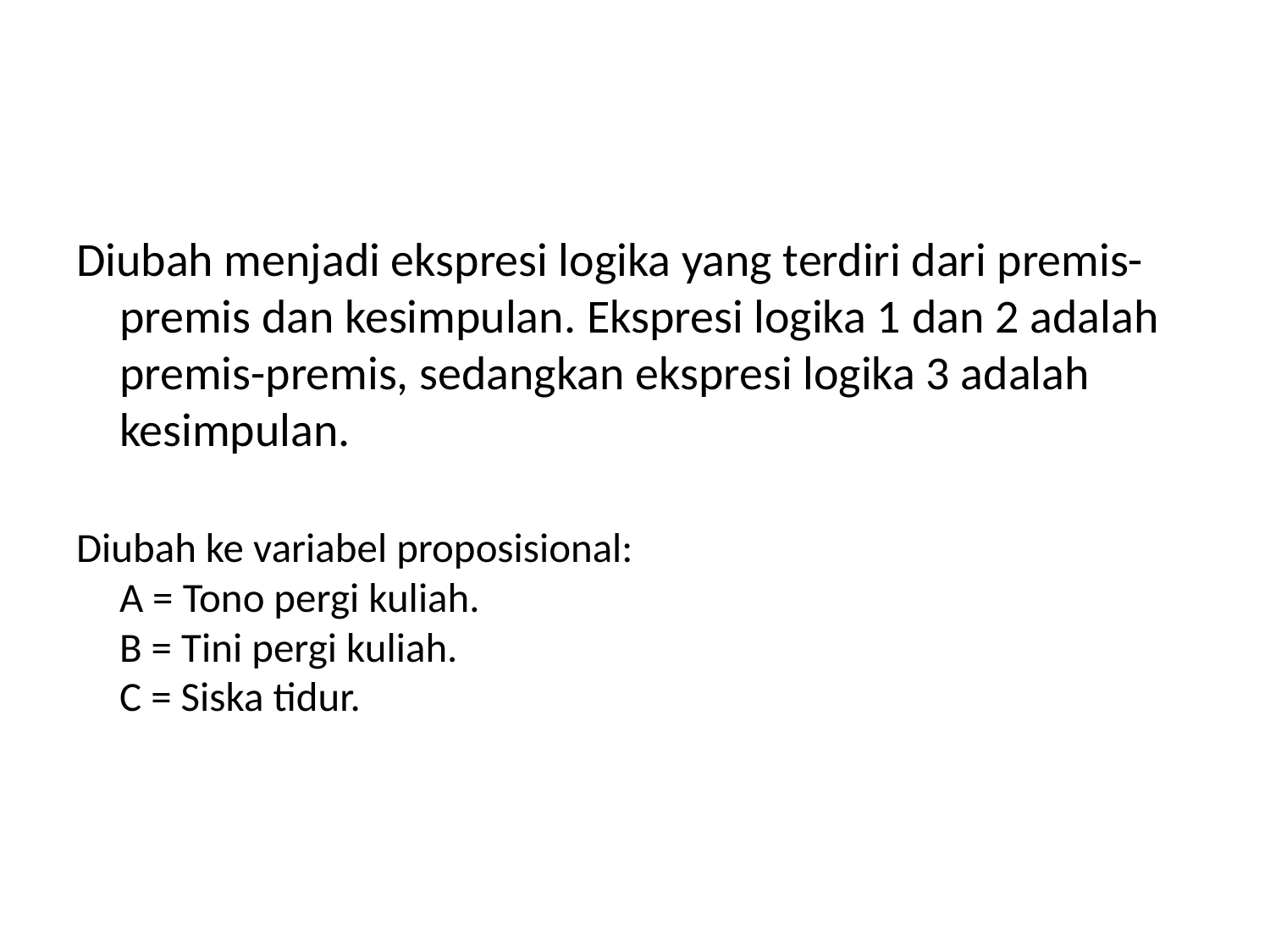

#
Diubah menjadi ekspresi logika yang terdiri dari premis-premis dan kesimpulan. Ekspresi logika 1 dan 2 adalah premis-premis, sedangkan ekspresi logika 3 adalah kesimpulan.
Diubah ke variabel proposisional:
A = Tono pergi kuliah.
B = Tini pergi kuliah.
C = Siska tidur.